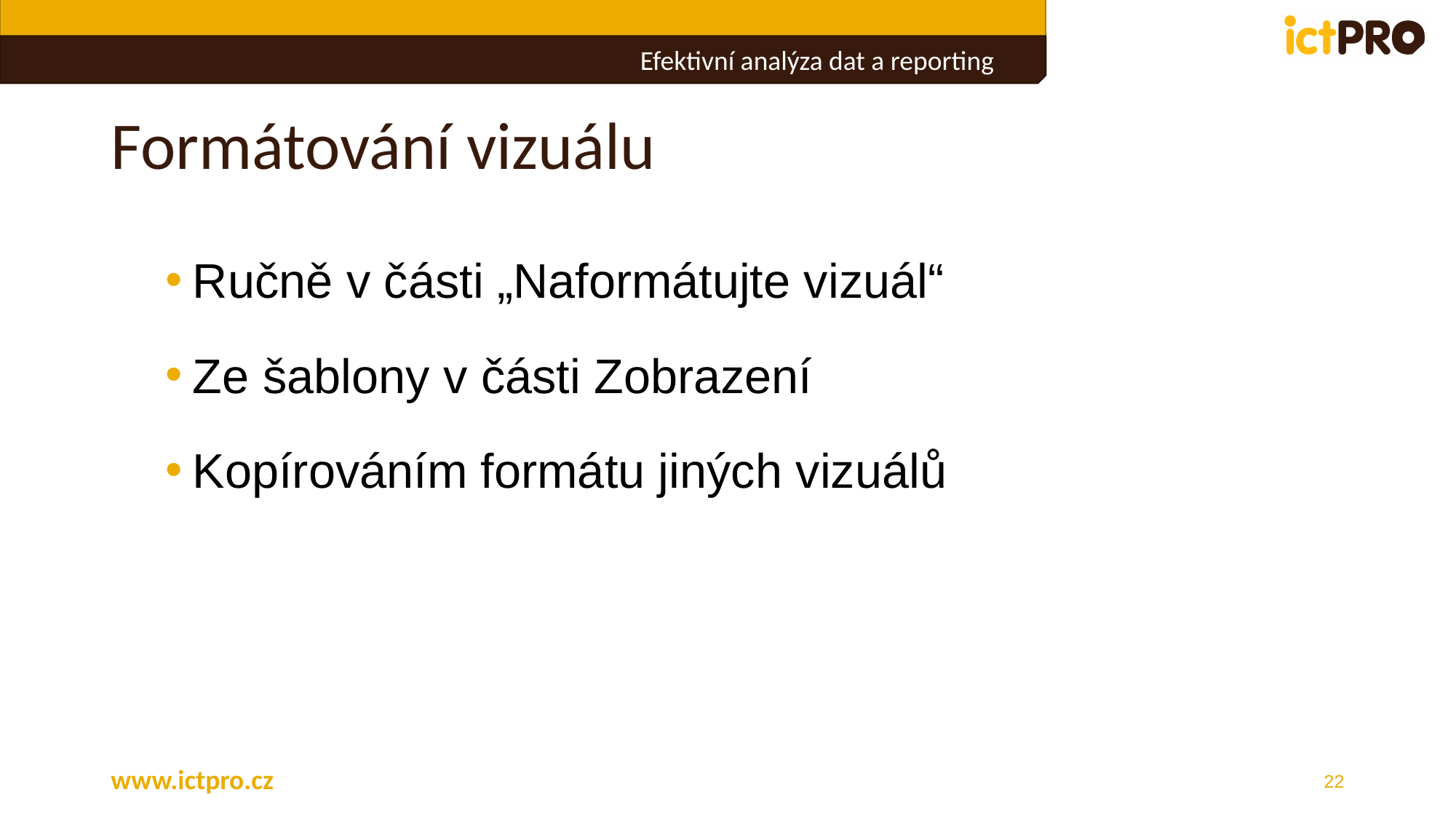

# Formátování vizuálu
Ručně v části „Naformátujte vizuál“
Ze šablony v části Zobrazení
Kopírováním formátu jiných vizuálů

www.ictpro.cz
22